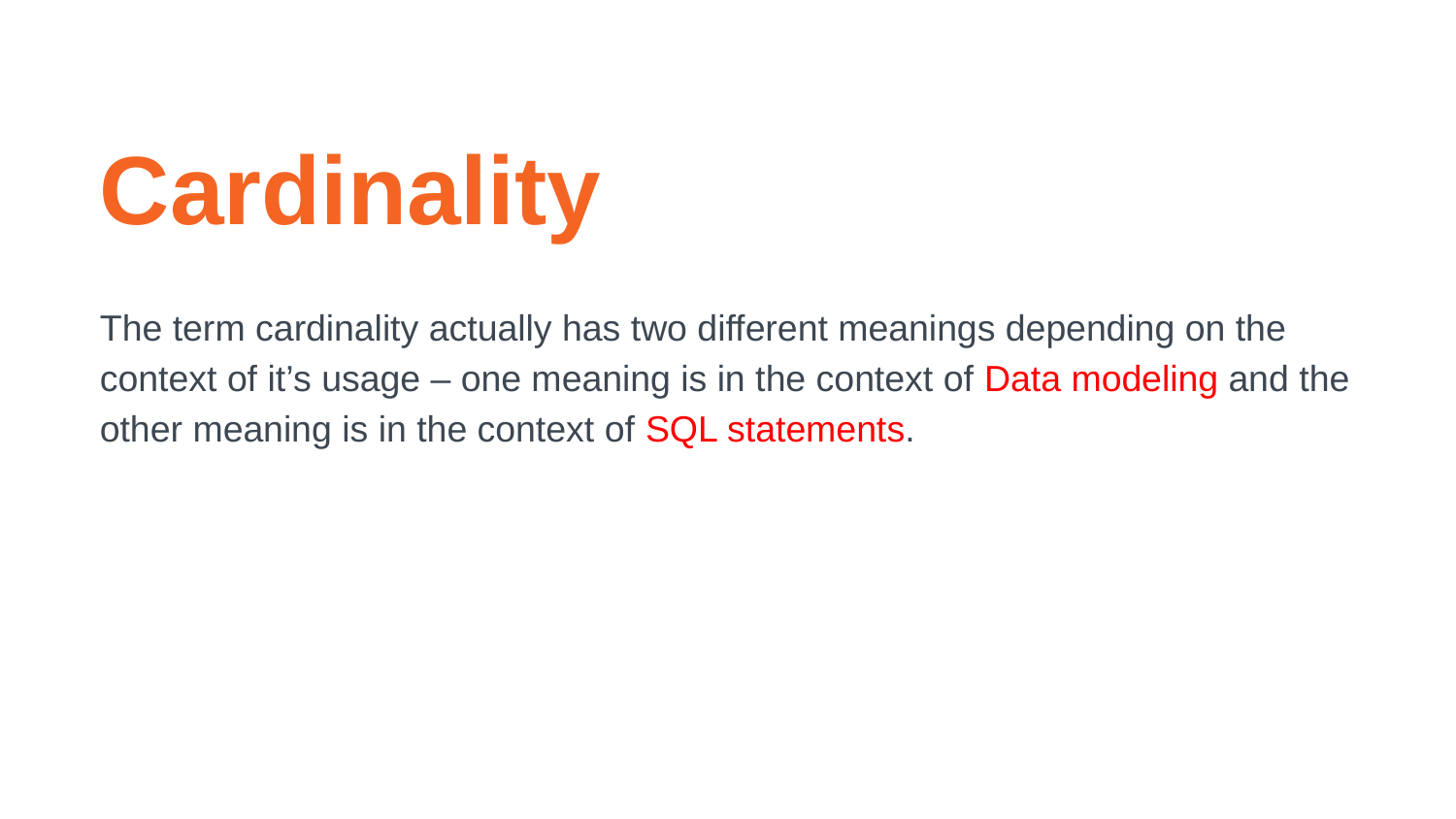

Cardinality
The term cardinality actually has two different meanings depending on the context of it’s usage – one meaning is in the context of Data modeling and the other meaning is in the context of SQL statements.